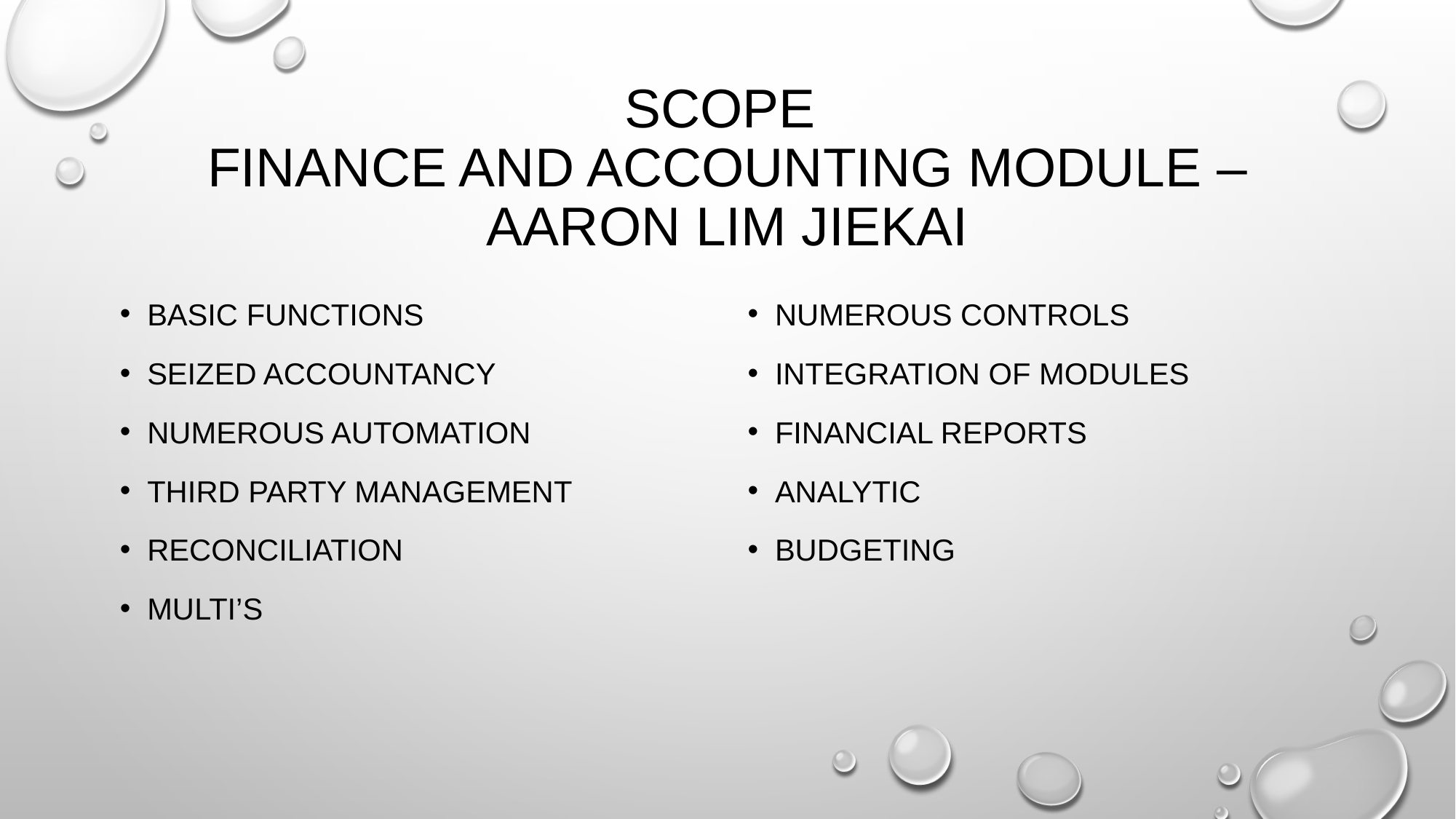

# Scope finance and accounting module – aaron lim jiekai
Basic functions
Seized accountancy
Numerous automation
Third party management
Reconciliation
Multi’s
Numerous controls
Integration of modules
Financial reports
Analytic
budgeting